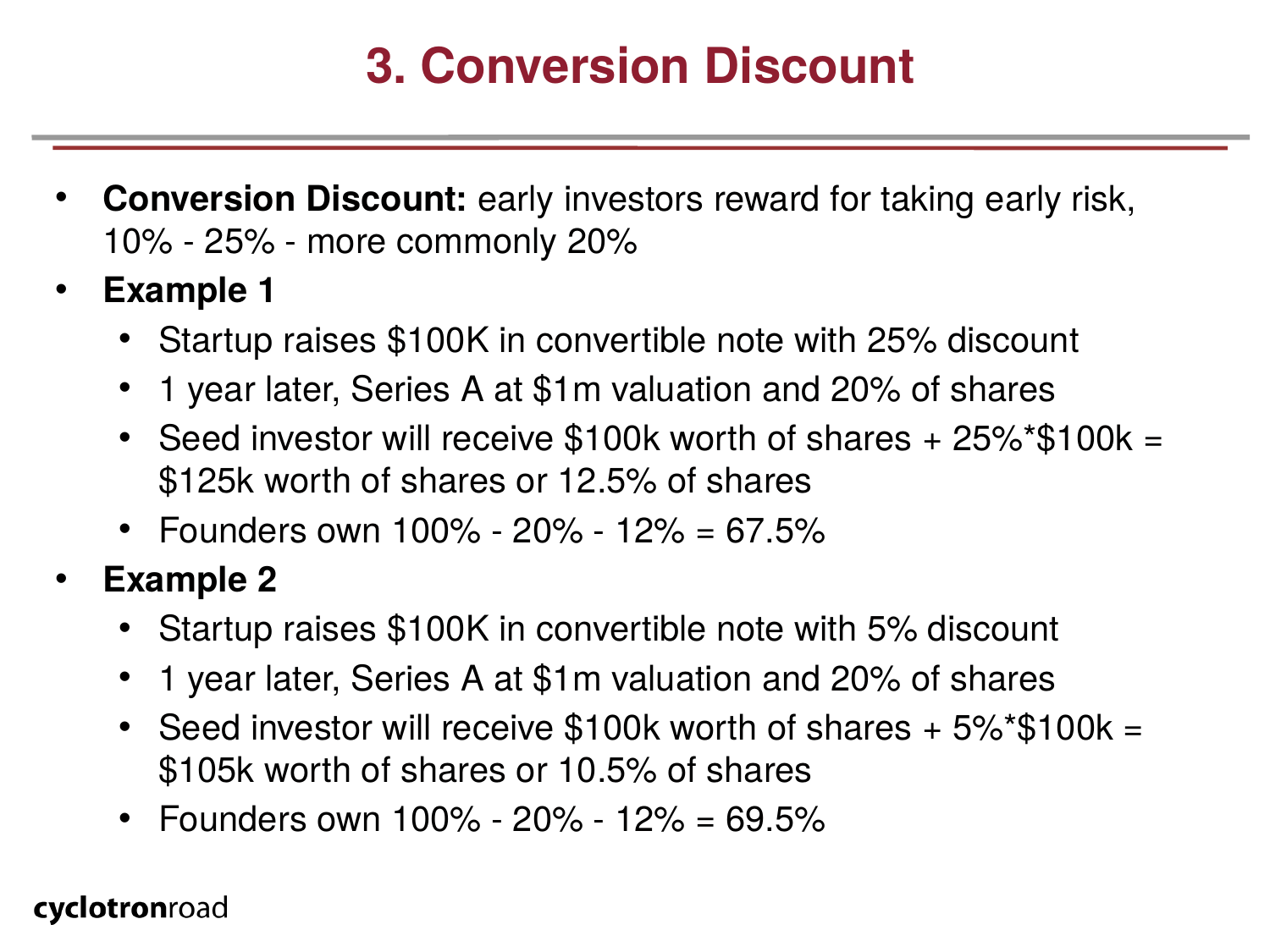

# 3. Conversion Discount
Conversion Discount: early investors reward for taking early risk, 10% - 25% - more commonly 20%
Example 1
Startup raises $100K in convertible note with 25% discount
1 year later, Series A at $1m valuation and 20% of shares
Seed investor will receive $100k worth of shares + 25%*$100k = $125k worth of shares or 12.5% of shares
Founders own 100% - 20% - 12% = 67.5%
Example 2
Startup raises $100K in convertible note with 5% discount
1 year later, Series A at $1m valuation and 20% of shares
Seed investor will receive $100k worth of shares + 5%*$100k = $105k worth of shares or 10.5% of shares
Founders own 100% - 20% - 12% = 69.5%